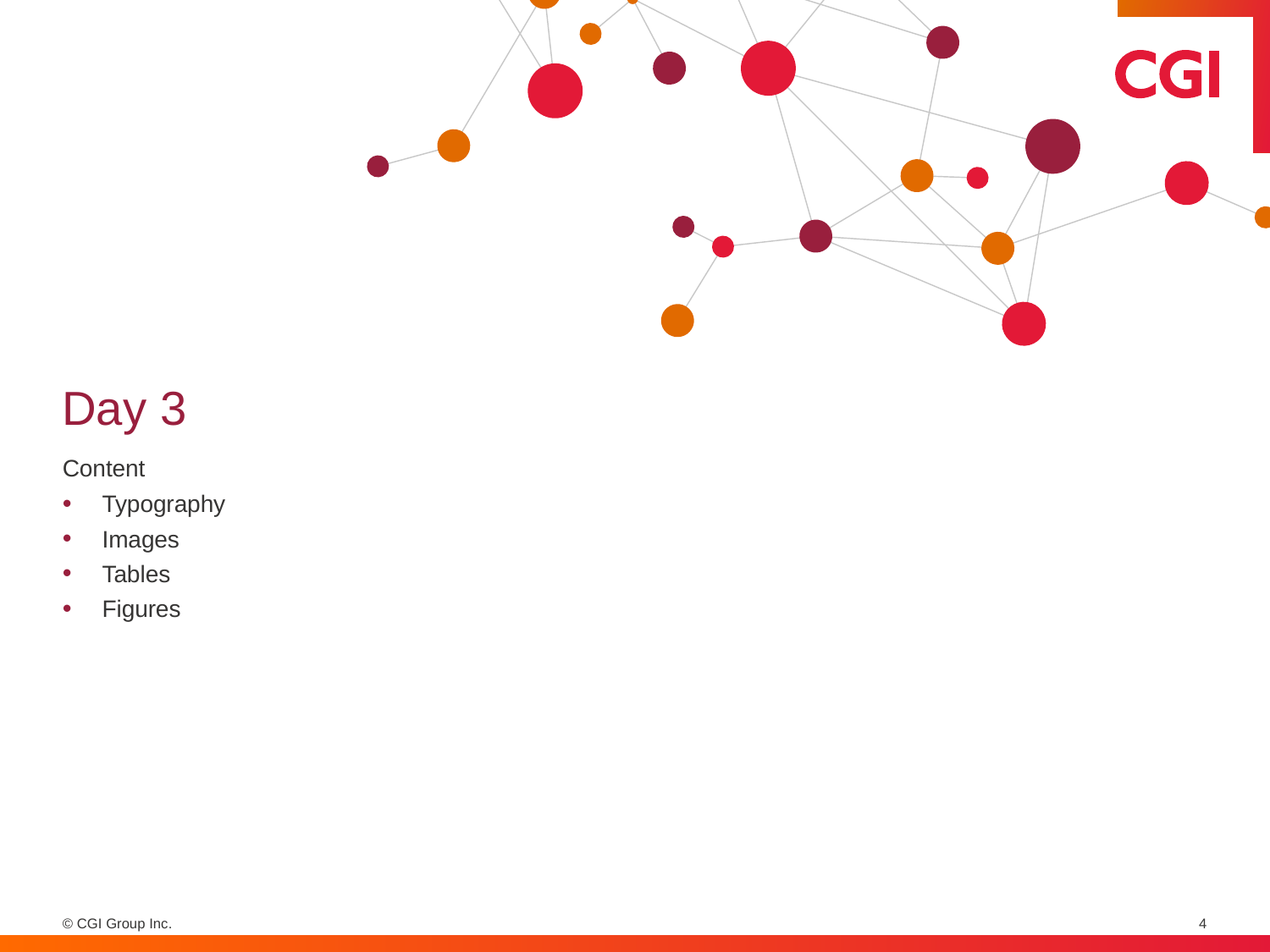

# Day 3
Content
Typography
Images
Tables
Figures
4